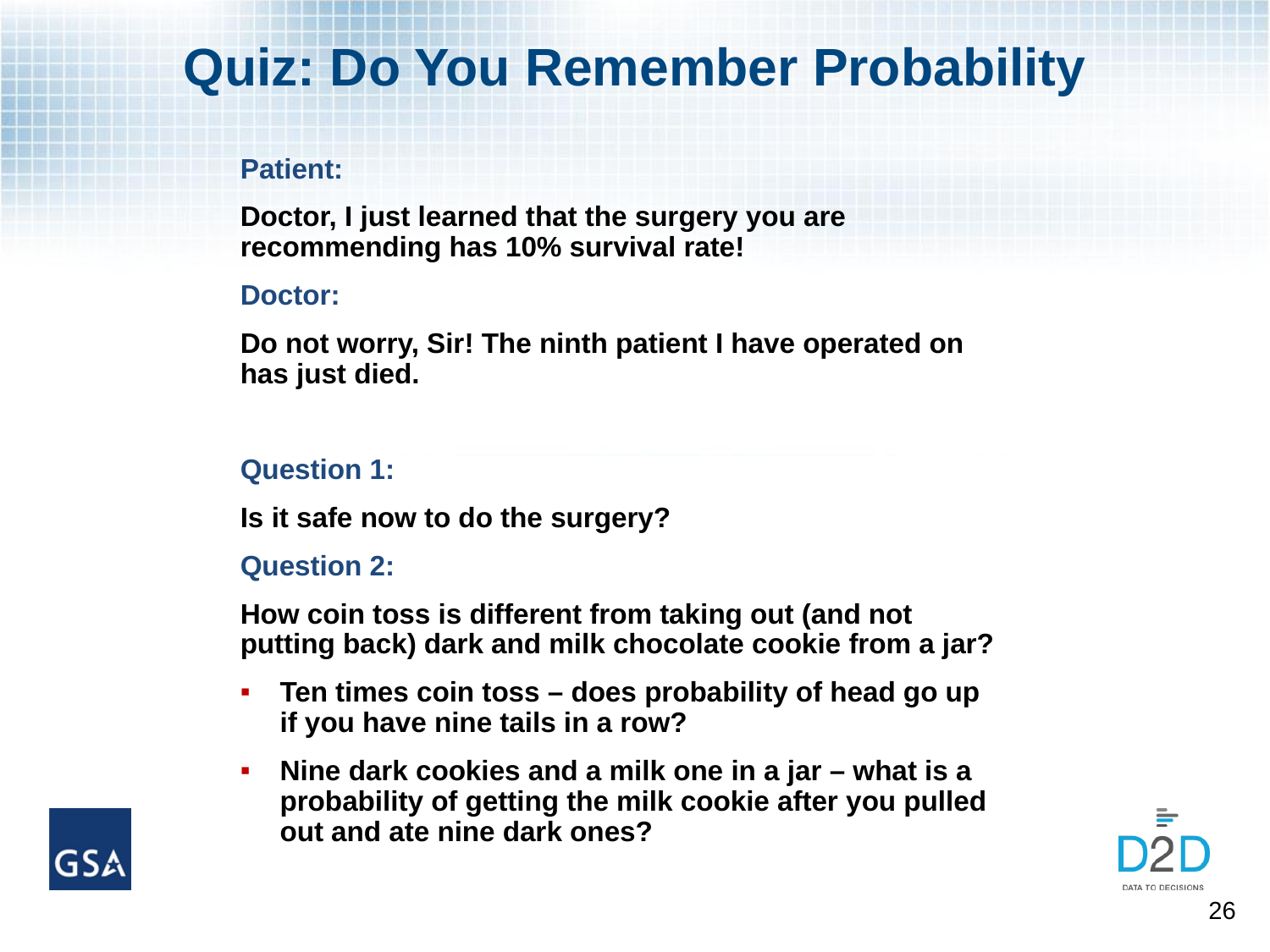

# Quiz: Do You Remember Probability
Patient:
Doctor, I just learned that the surgery you are recommending has 10% survival rate!
Doctor:
Do not worry, Sir! The ninth patient I have operated on has just died.

Question 1:
Is it safe now to do the surgery?
Question 2:
How coin toss is different from taking out (and not putting back) dark and milk chocolate cookie from a jar?
Ten times coin toss – does probability of head go up if you have nine tails in a row?
Nine dark cookies and a milk one in a jar – what is a probability of getting the milk cookie after you pulled out and ate nine dark ones?

26